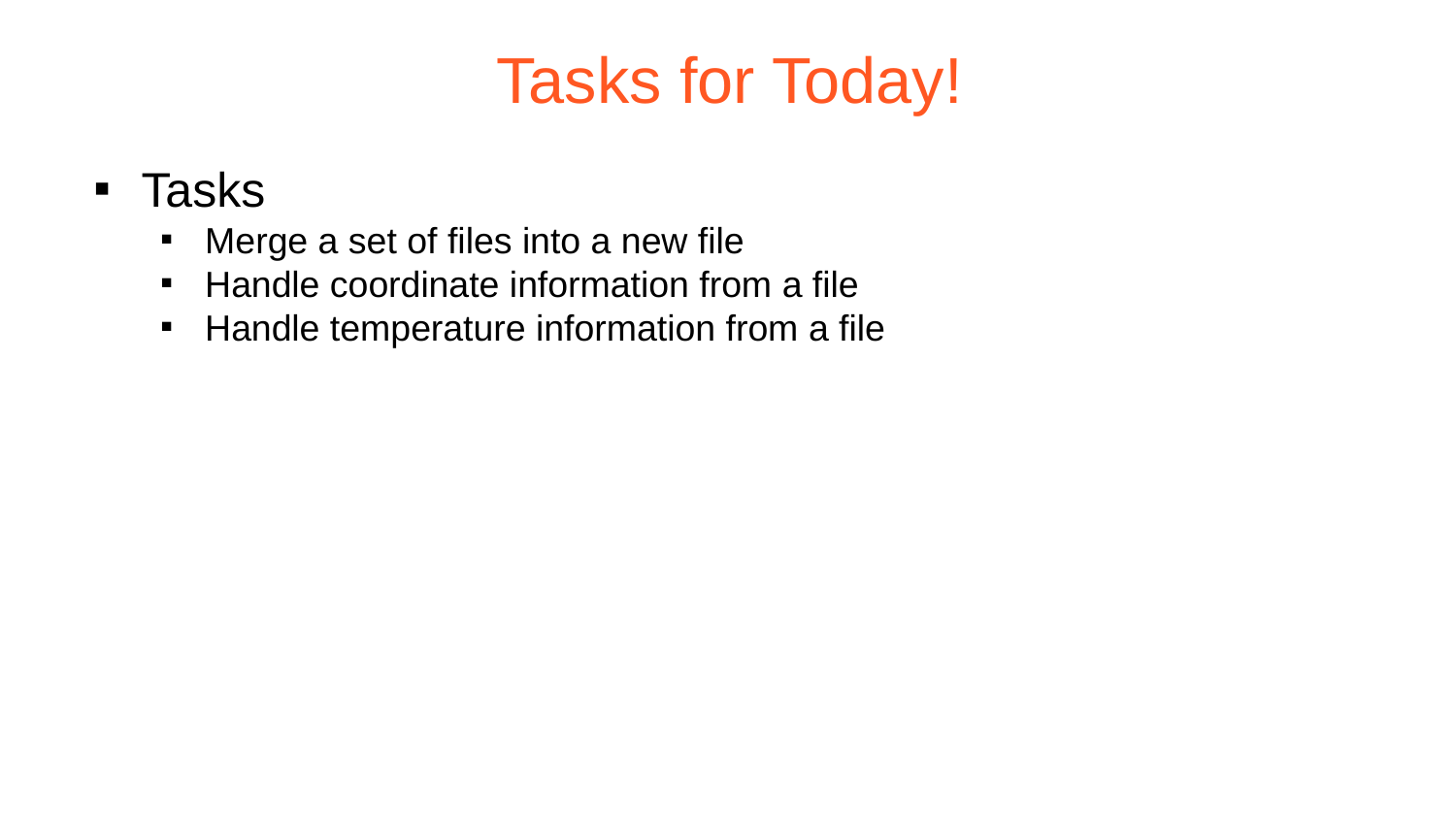

Tasks for Today!
Tasks
Merge a set of files into a new file
Handle coordinate information from a file
Handle temperature information from a file